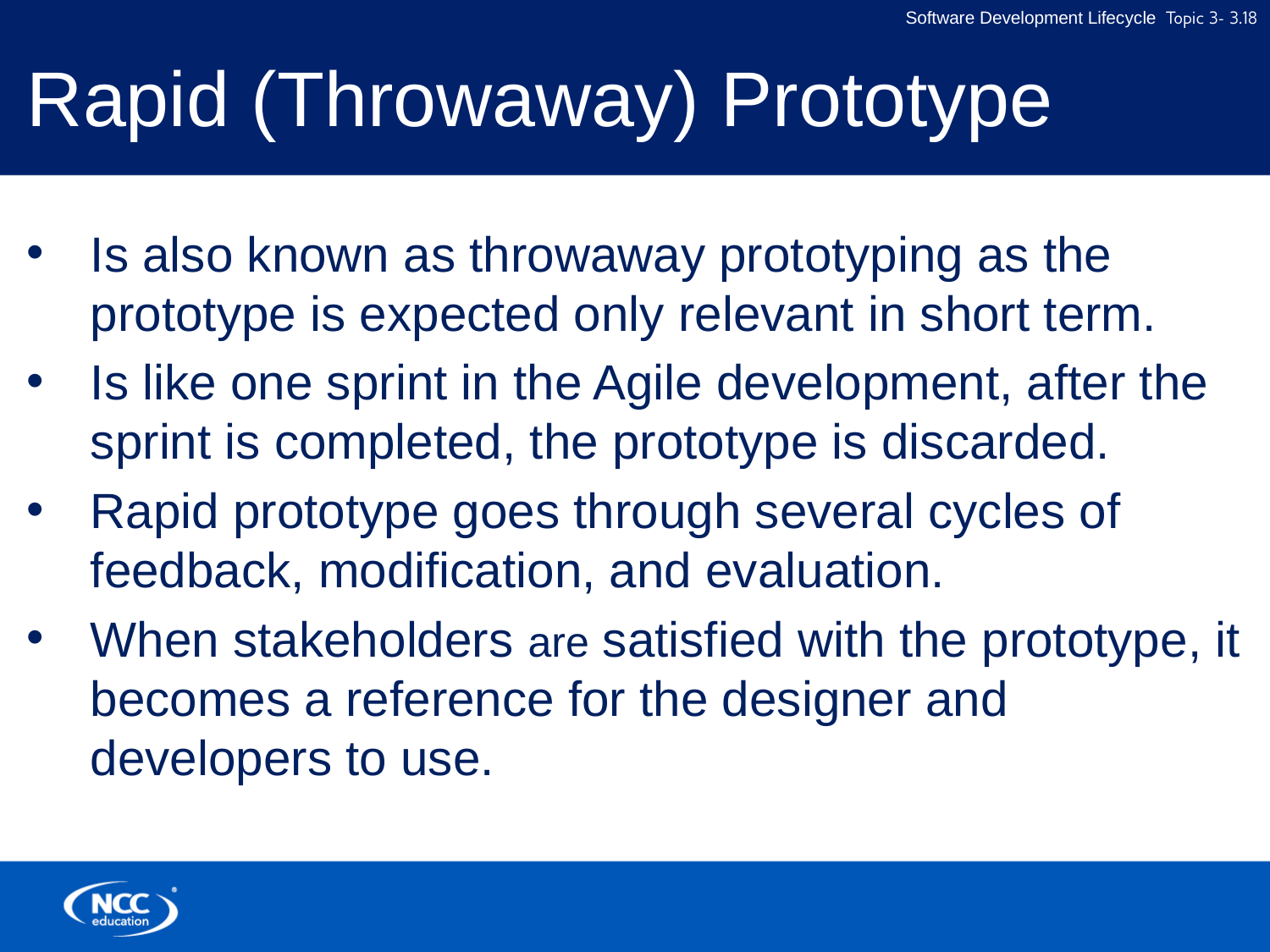

# Rapid (Throwaway) Prototype
Is also known as throwaway prototyping as the prototype is expected only relevant in short term.
Is like one sprint in the Agile development, after the sprint is completed, the prototype is discarded.
Rapid prototype goes through several cycles of feedback, modification, and evaluation.
When stakeholders are satisfied with the prototype, it becomes a reference for the designer and developers to use.